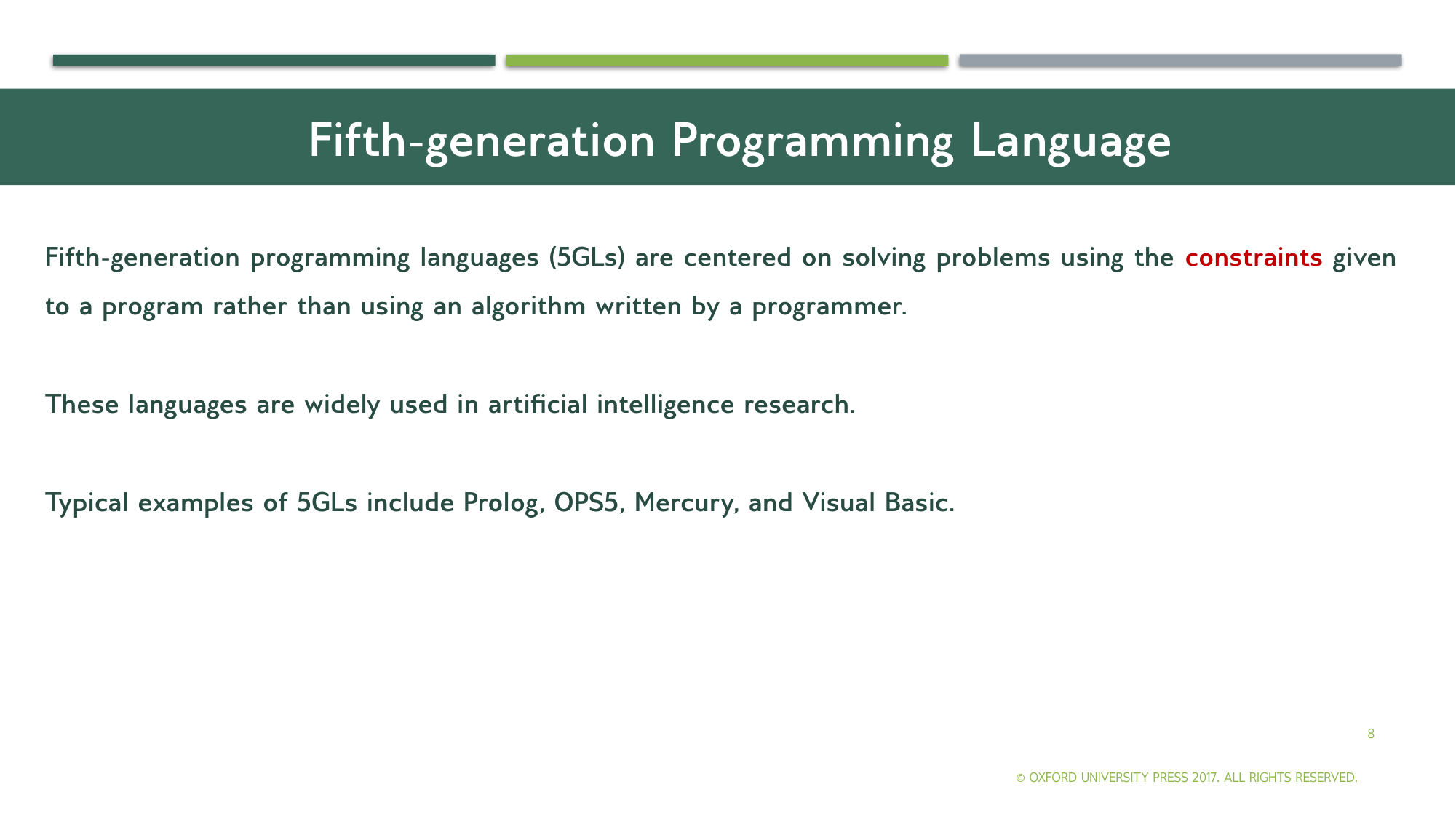

Fifth-generation Programming Language
Fifth-generation programming languages (5GLs) are centered on solving problems using the constraints given to a program rather than using an algorithm written by a programmer.

These languages are widely used in artificial intelligence research.

Typical examples of 5GLs include Prolog, OPS5, Mercury, and Visual Basic.
8
© Oxford University Press 2017. All rights reserved.